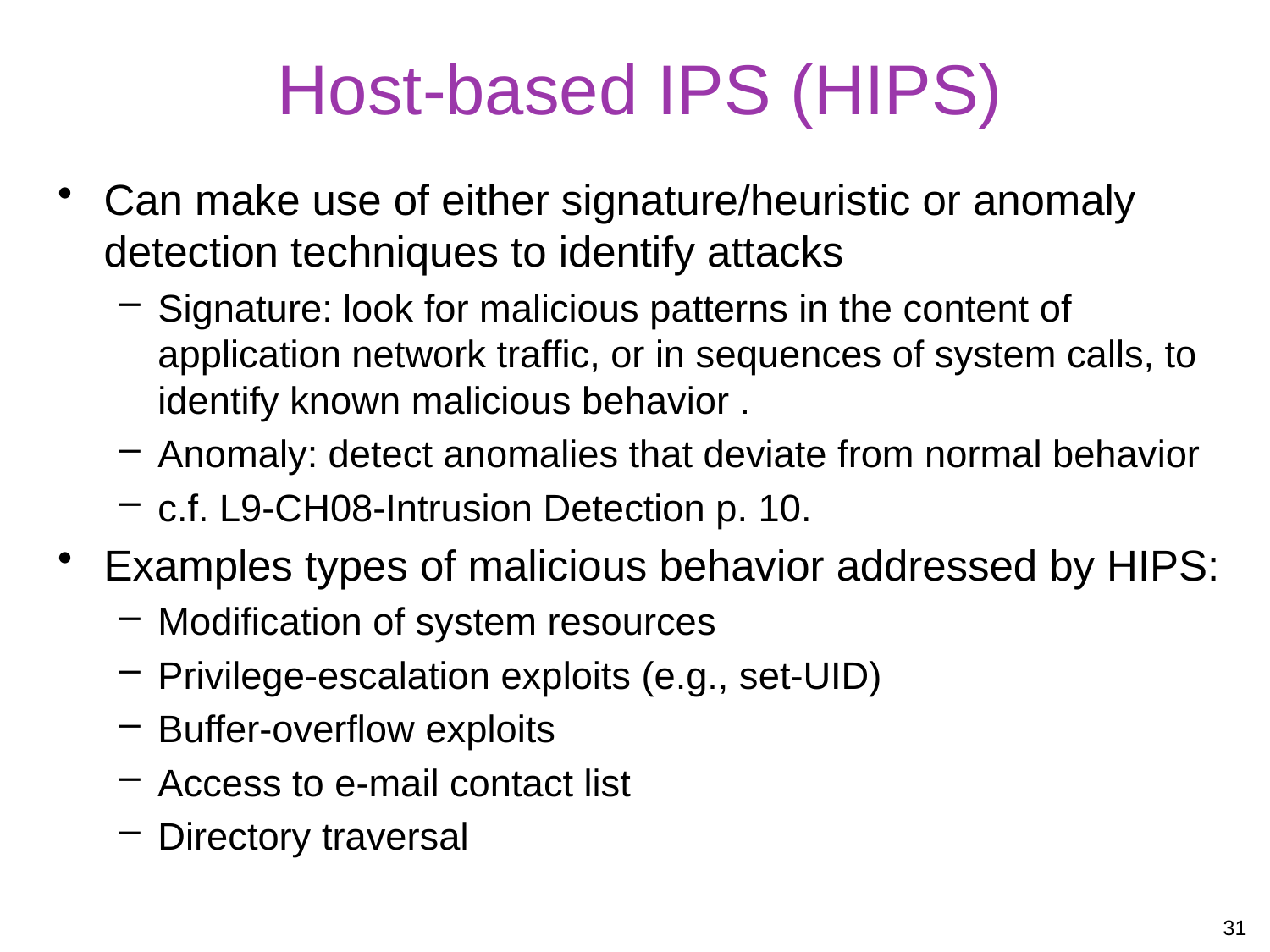

# Host-based IPS (HIPS)
Can make use of either signature/heuristic or anomaly detection techniques to identify attacks
Signature: look for malicious patterns in the content of application network traffic, or in sequences of system calls, to identify known malicious behavior .
Anomaly: detect anomalies that deviate from normal behavior
c.f. L9-CH08-Intrusion Detection p. 10.
Examples types of malicious behavior addressed by HIPS:
Modification of system resources
Privilege-escalation exploits (e.g., set-UID)
Buffer-overflow exploits
Access to e-mail contact list
Directory traversal

31